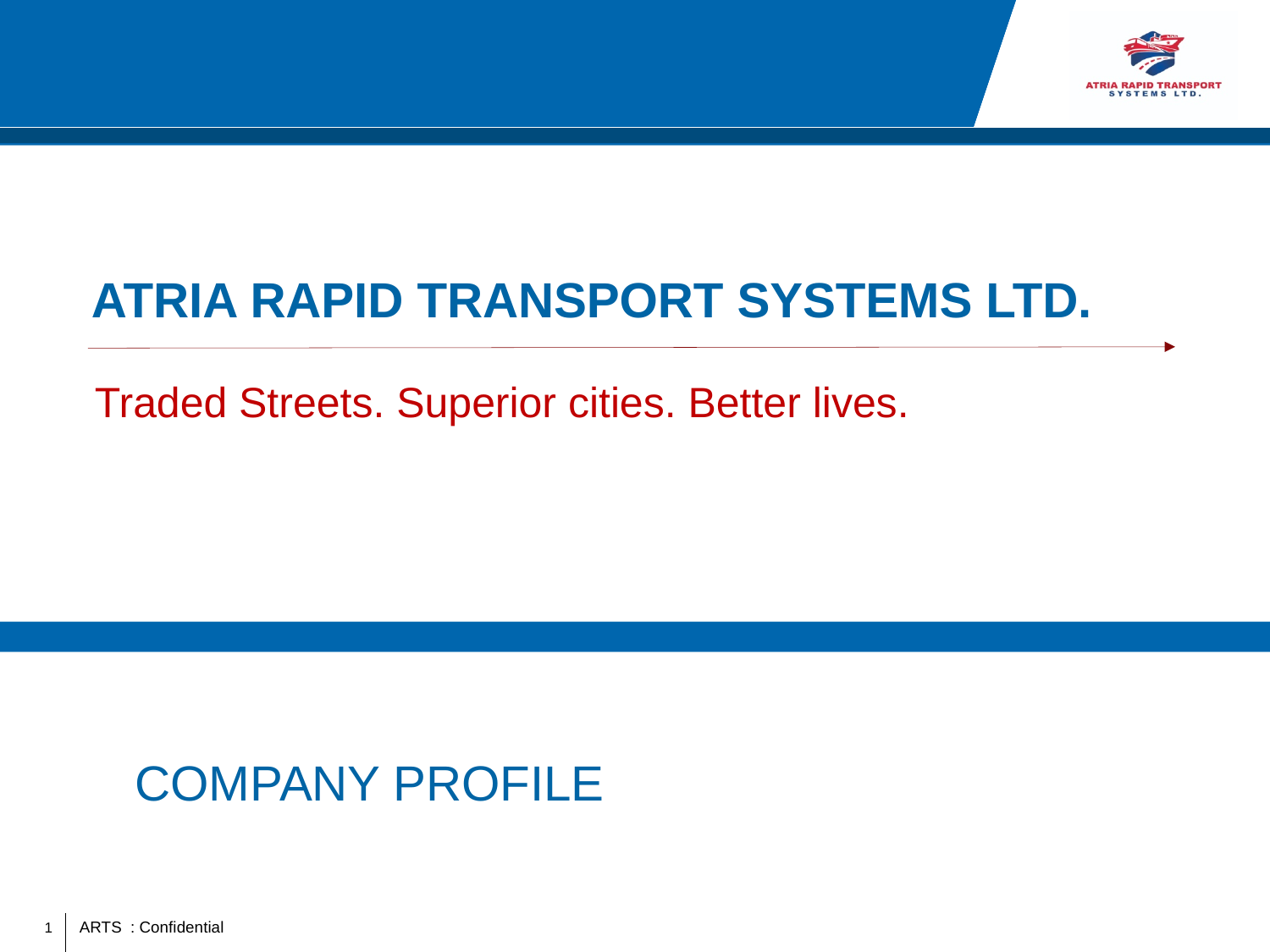

ATRIA RAPID TRANSPORT SYSTEMS LTD.
Traded Streets. Superior cities. Better lives.
COMPANY PROFILE